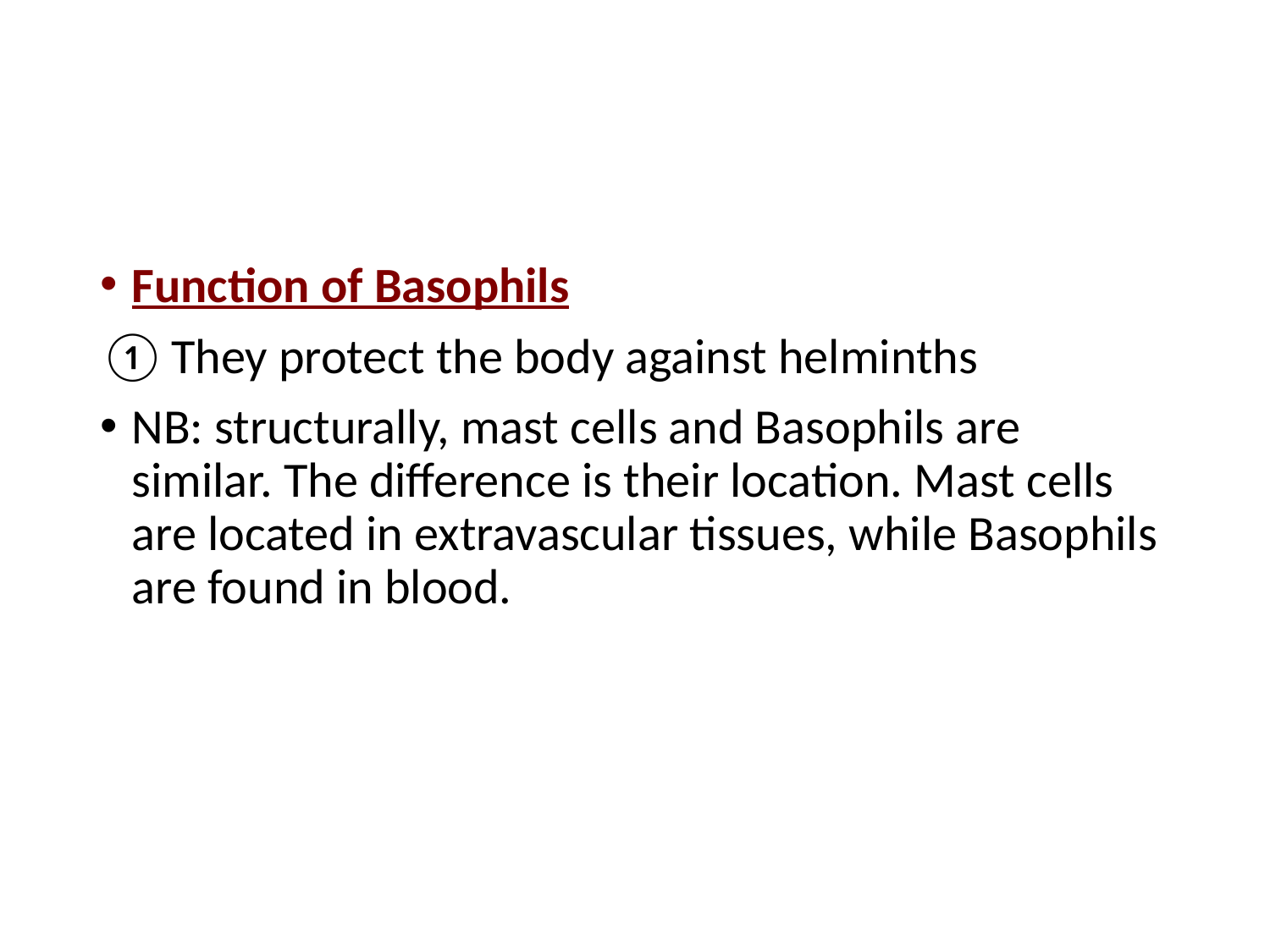

#
Function of Basophils
They protect the body against helminths
NB: structurally, mast cells and Basophils are similar. The difference is their location. Mast cells are located in extravascular tissues, while Basophils are found in blood.